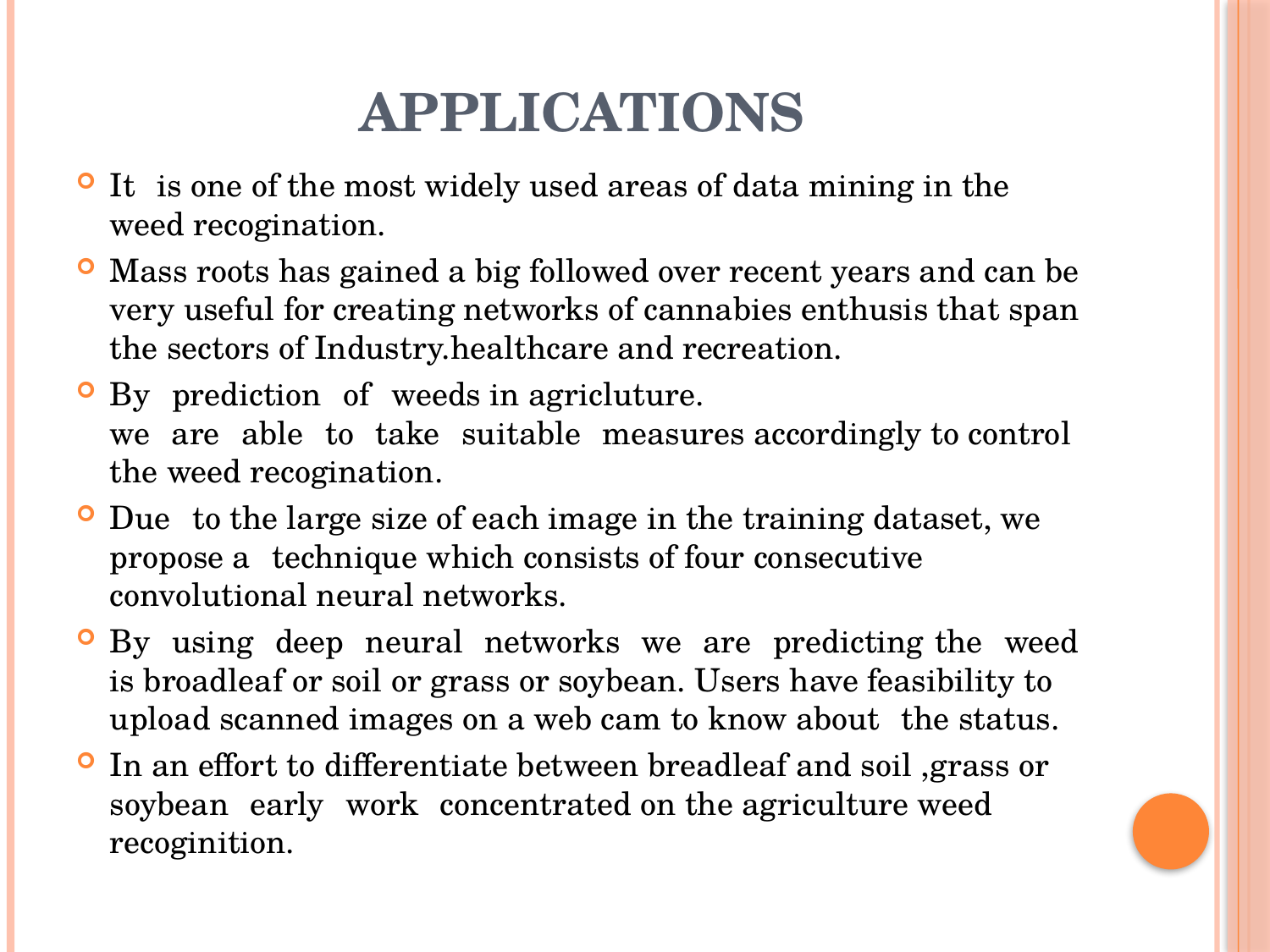

# APPLICATIONS
It  is one of the most widely used areas of data mining in the weed recogination.
Mass roots has gained a big followed over recent years and can be very useful for creating networks of cannabies enthusis that span the sectors of Industry.healthcare and recreation.
By  prediction  of  weeds in agricluture. we  are  able  to  take  suitable  measures accordingly to control the weed recogination.
Due  to the large size of each image in the training dataset, we propose a  technique which consists of four consecutive convolutional neural networks.
By  using  deep  neural  networks  we  are  predicting the  weed is broadleaf or soil or grass or soybean. Users have feasibility to upload scanned images on a web cam to know about  the status.
In an effort to differentiate between breadleaf and soil ,grass or soybean  early  work  concentrated on the agriculture weed recoginition.